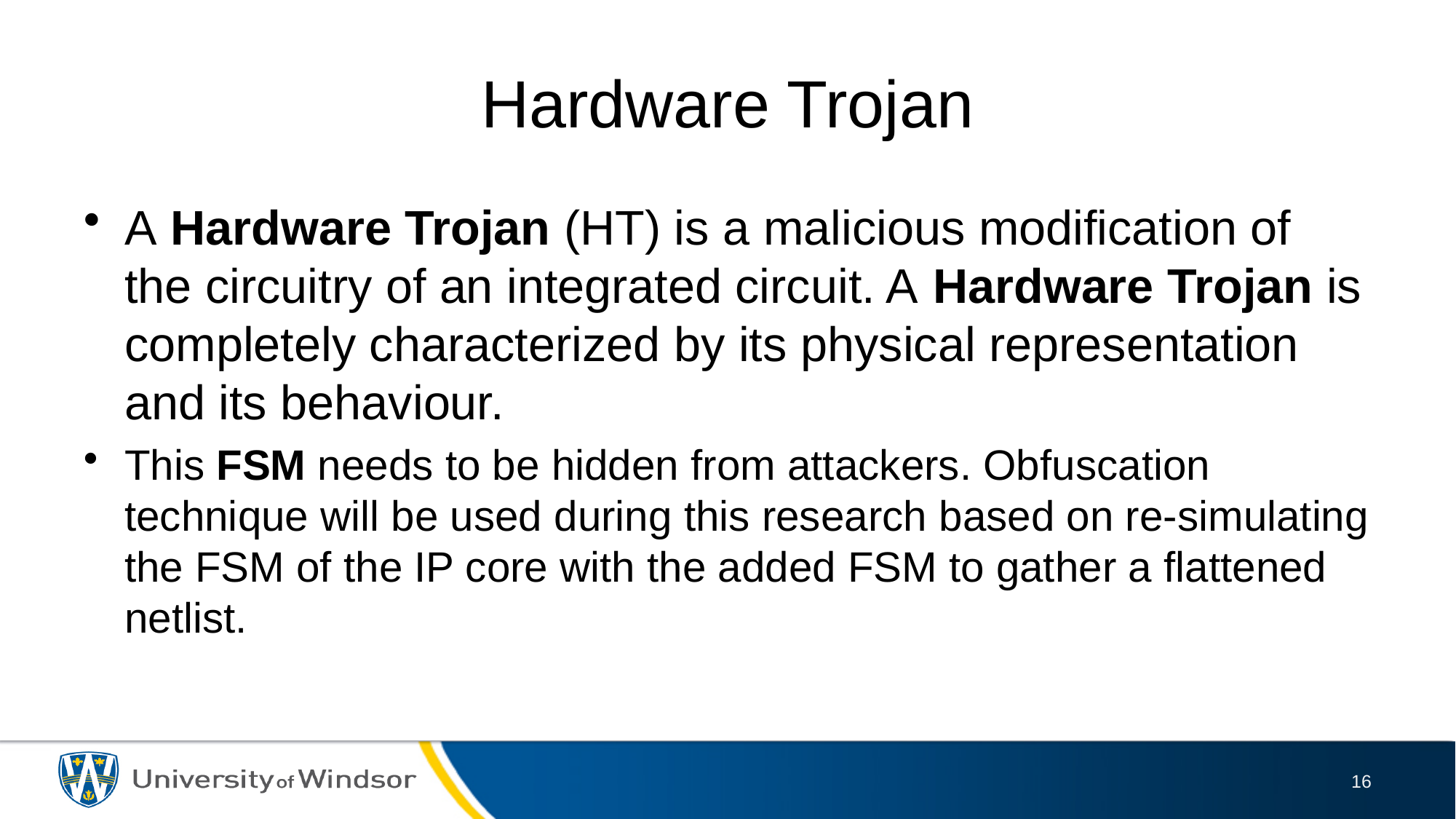

# Hardware Trojan
A Hardware Trojan (HT) is a malicious modification of the circuitry of an integrated circuit. A Hardware Trojan is completely characterized by its physical representation and its behaviour.
This FSM needs to be hidden from attackers. Obfuscation technique will be used during this research based on re-simulating the FSM of the IP core with the added FSM to gather a flattened netlist.

16